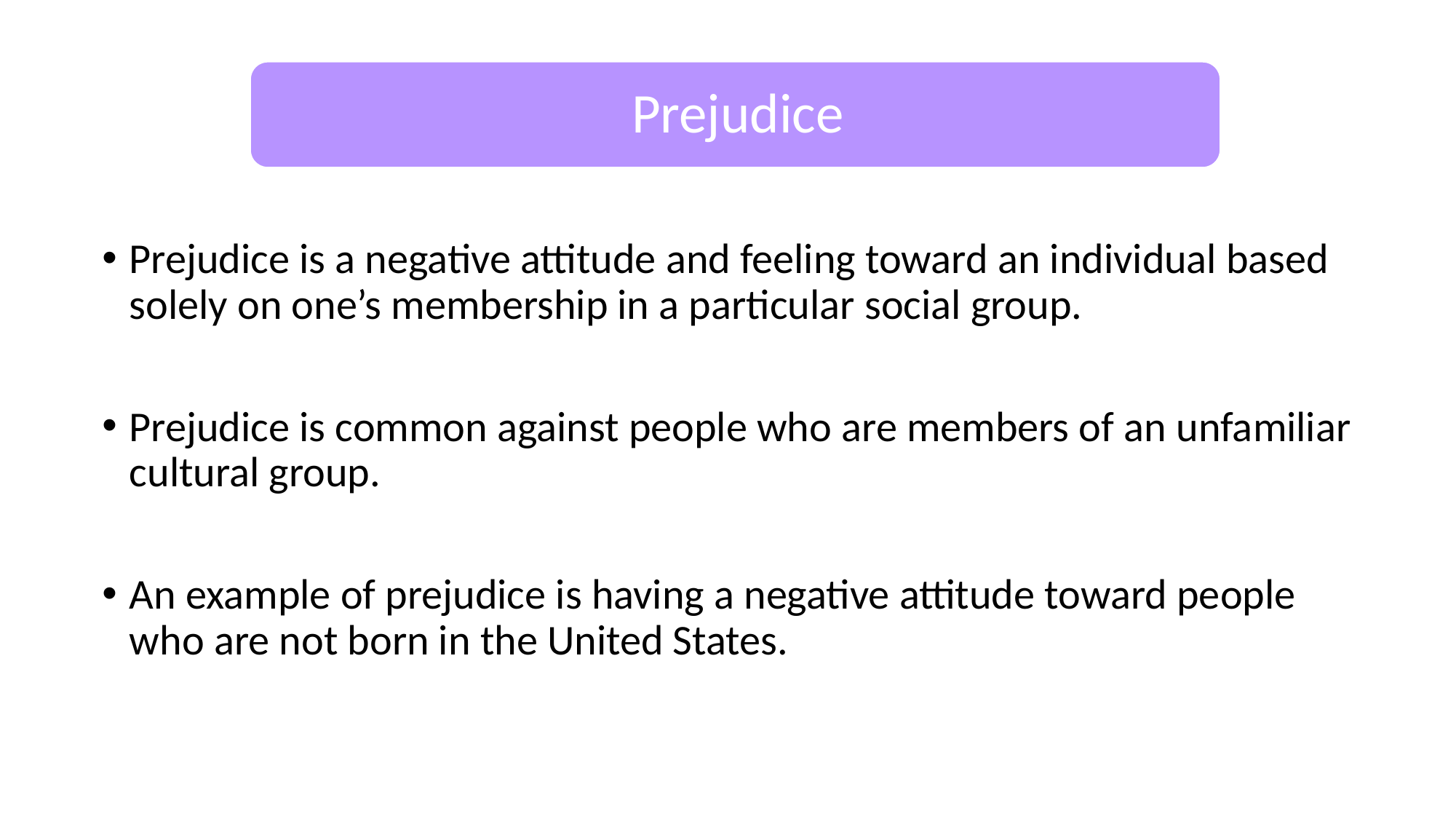

Prejudice
Prejudice is a negative attitude and feeling toward an individual based solely on one’s membership in a particular social group.

Prejudice is common against people who are members of an unfamiliar cultural group.

An example of prejudice is having a negative attitude toward people who are not born in the United States.